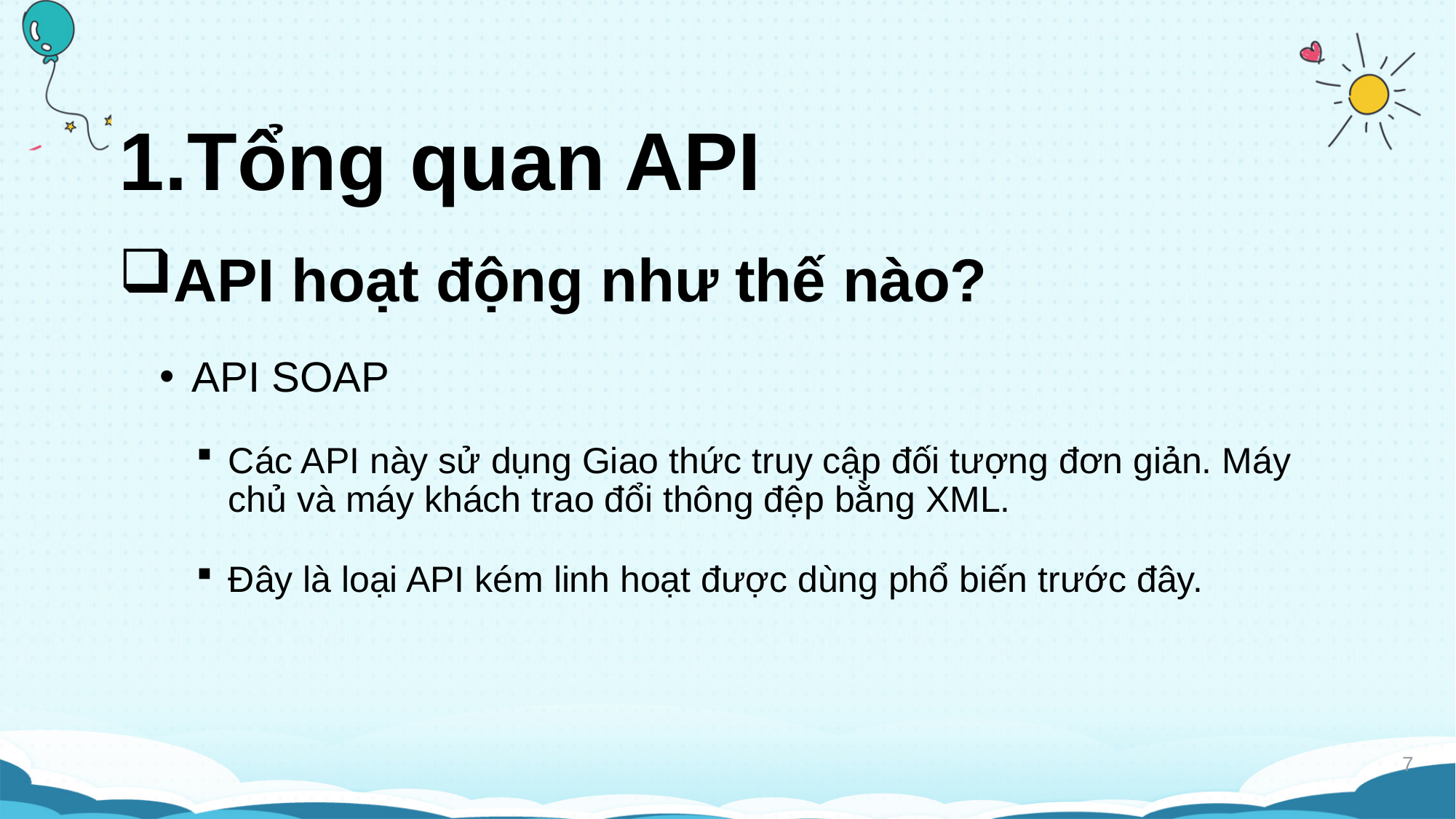

# 1.Tổng quan API
API hoạt động như thế nào?
API SOAP
Các API này sử dụng Giao thức truy cập đối tượng đơn giản. Máy chủ và máy khách trao đổi thông đệp bằng XML.
Đây là loại API kém linh hoạt được dùng phổ biến trước đây.
7